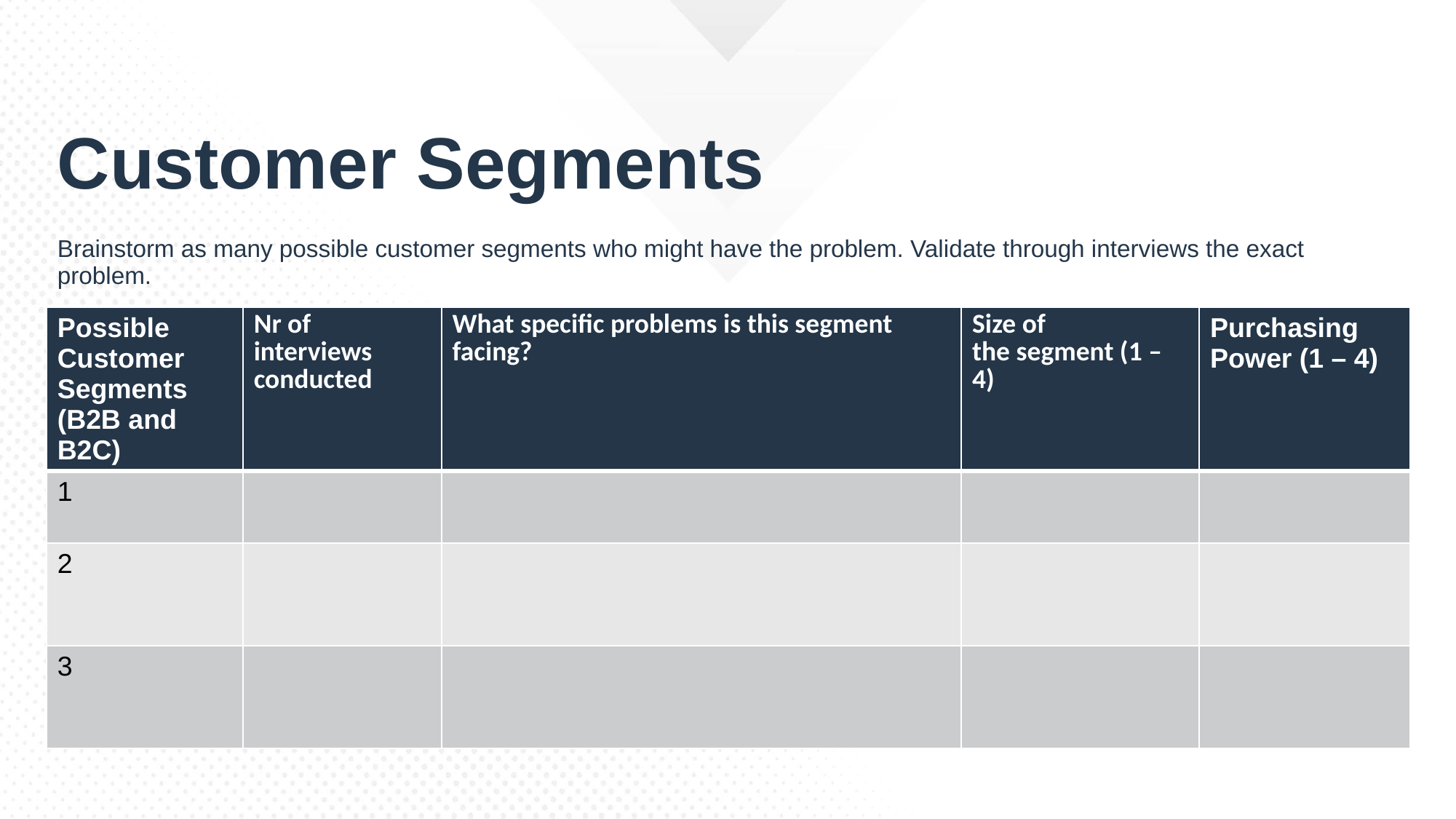

# Customer Segments
Brainstorm as many possible customer segments who might have the problem. Validate through interviews the exact problem.

| Possible Customer Segments (B2B and B2C) | Nr of interviews conducted | What specific problems is this segment facing? | Size of the segment (1 – 4) | Purchasing Power (1 – 4) |
| --- | --- | --- | --- | --- |
| 1 |  |  |  |  |
| 2 |  |  |  |  |
| 3 |  |  |  |  |